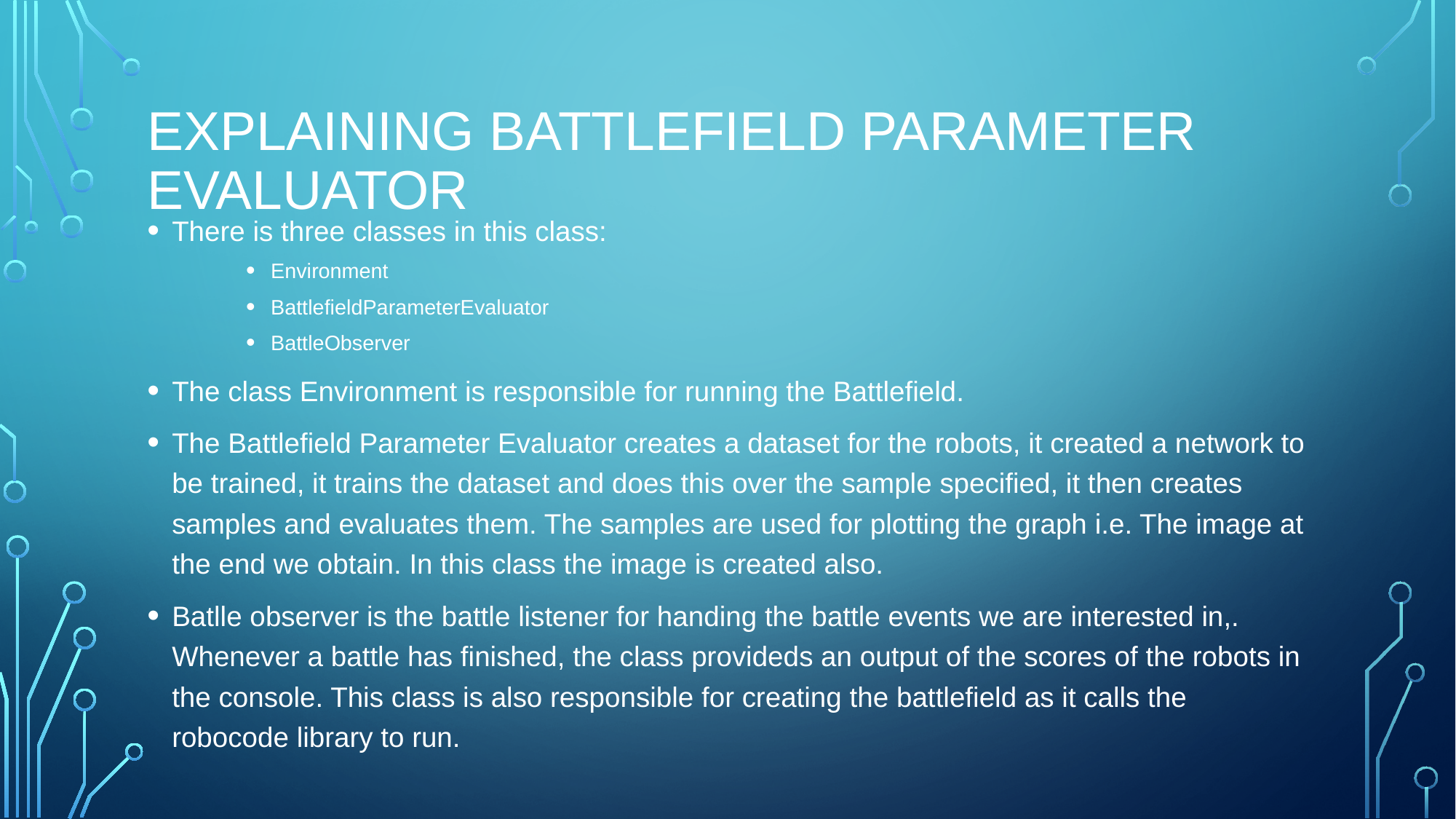

# Explaining Battlefield parameter evaluator
There is three classes in this class:
Environment
BattlefieldParameterEvaluator
BattleObserver
The class Environment is responsible for running the Battlefield.
The Battlefield Parameter Evaluator creates a dataset for the robots, it created a network to be trained, it trains the dataset and does this over the sample specified, it then creates samples and evaluates them. The samples are used for plotting the graph i.e. The image at the end we obtain. In this class the image is created also.
Batlle observer is the battle listener for handing the battle events we are interested in,. Whenever a battle has finished, the class provideds an output of the scores of the robots in the console. This class is also responsible for creating the battlefield as it calls the robocode library to run.